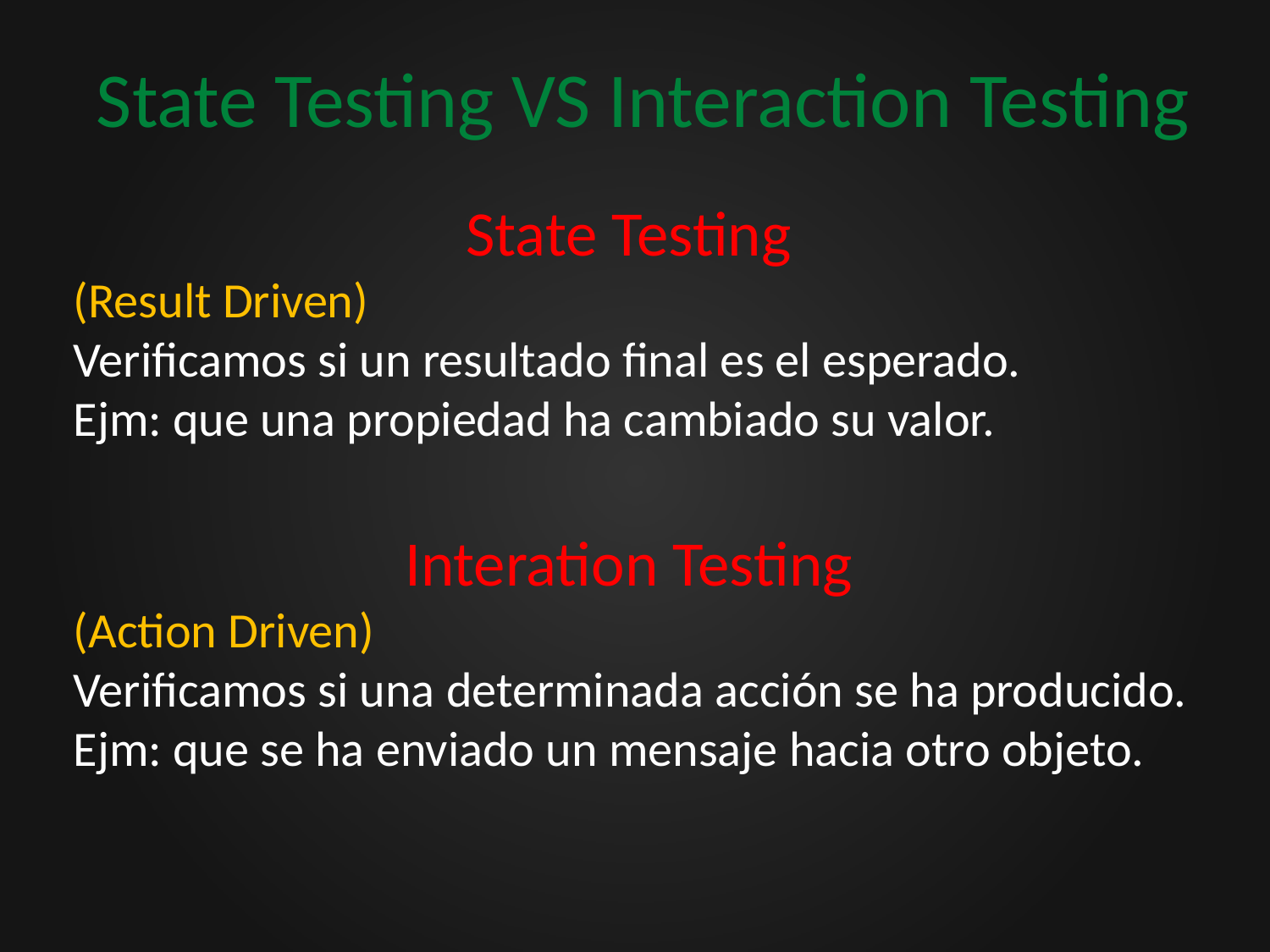

# State Testing VS Interaction Testing
State Testing
(Result Driven)
Verificamos si un resultado final es el esperado.
Ejm: que una propiedad ha cambiado su valor.

Interation Testing
(Action Driven)
Verificamos si una determinada acción se ha producido. Ejm: que se ha enviado un mensaje hacia otro objeto.